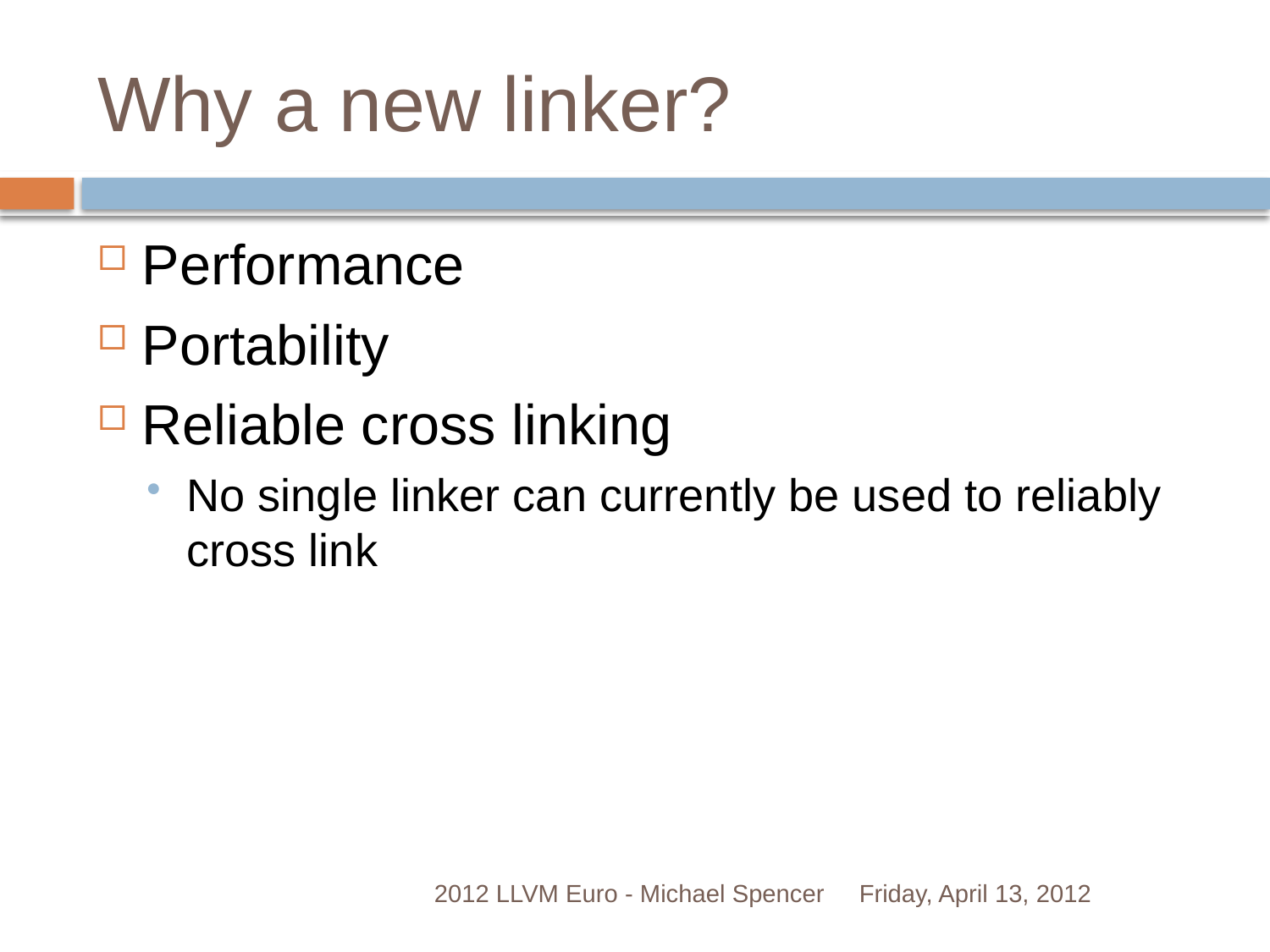

# Why a new linker?
Performance
Portability
Reliable cross linking
No single linker can currently be used to reliably cross link
2012 LLVM Euro - Michael Spencer
Friday, April 13, 2012